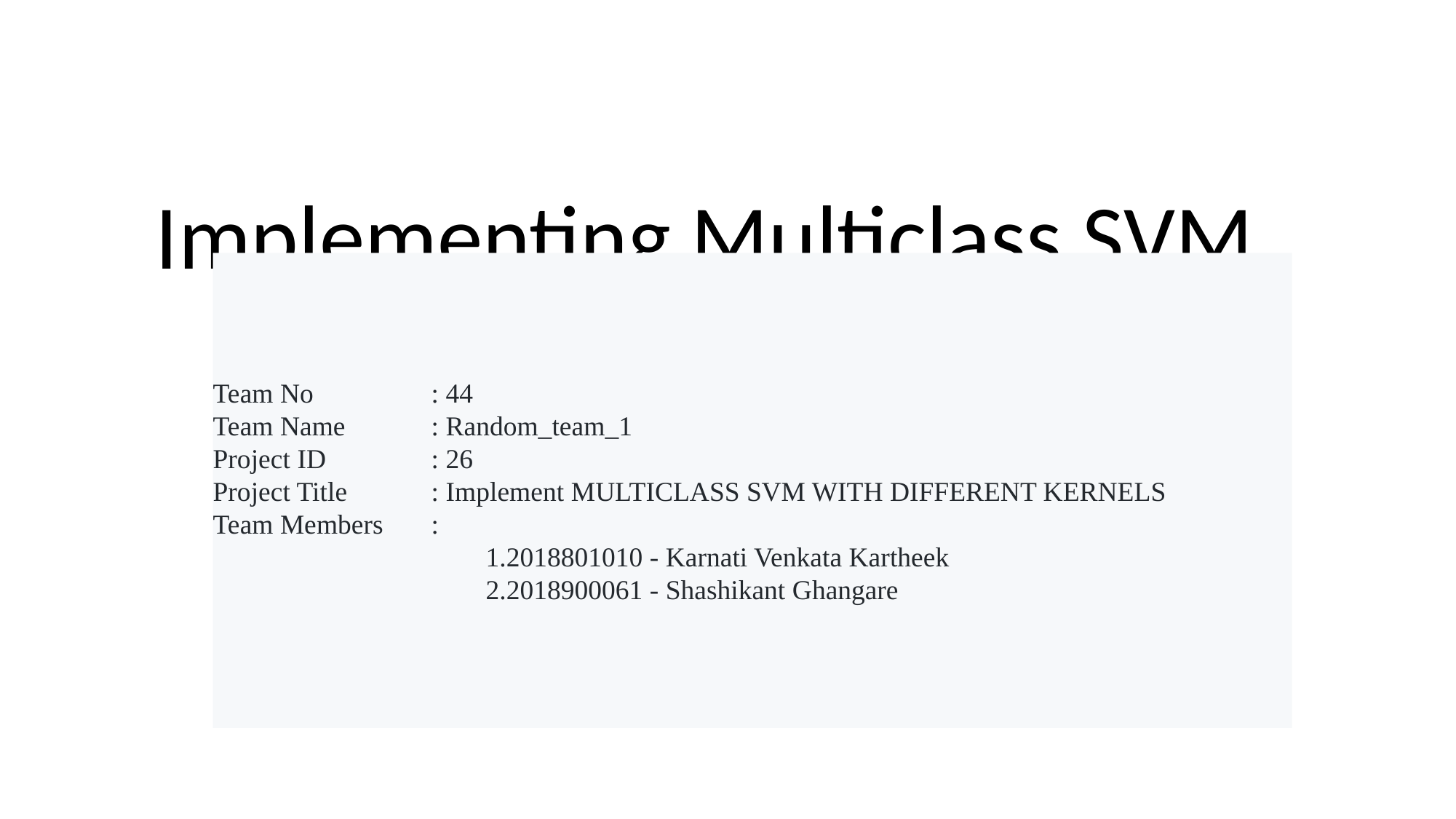

# Implementing Multiclass SVM
Team No 		: 44
Team Name	: Random_team_1
Project ID 	: 26
Project Title	: Implement MULTICLASS SVM WITH DIFFERENT KERNELS
Team Members	:
	1.2018801010 - Karnati Venkata Kartheek
  	2.2018900061 - Shashikant Ghangare